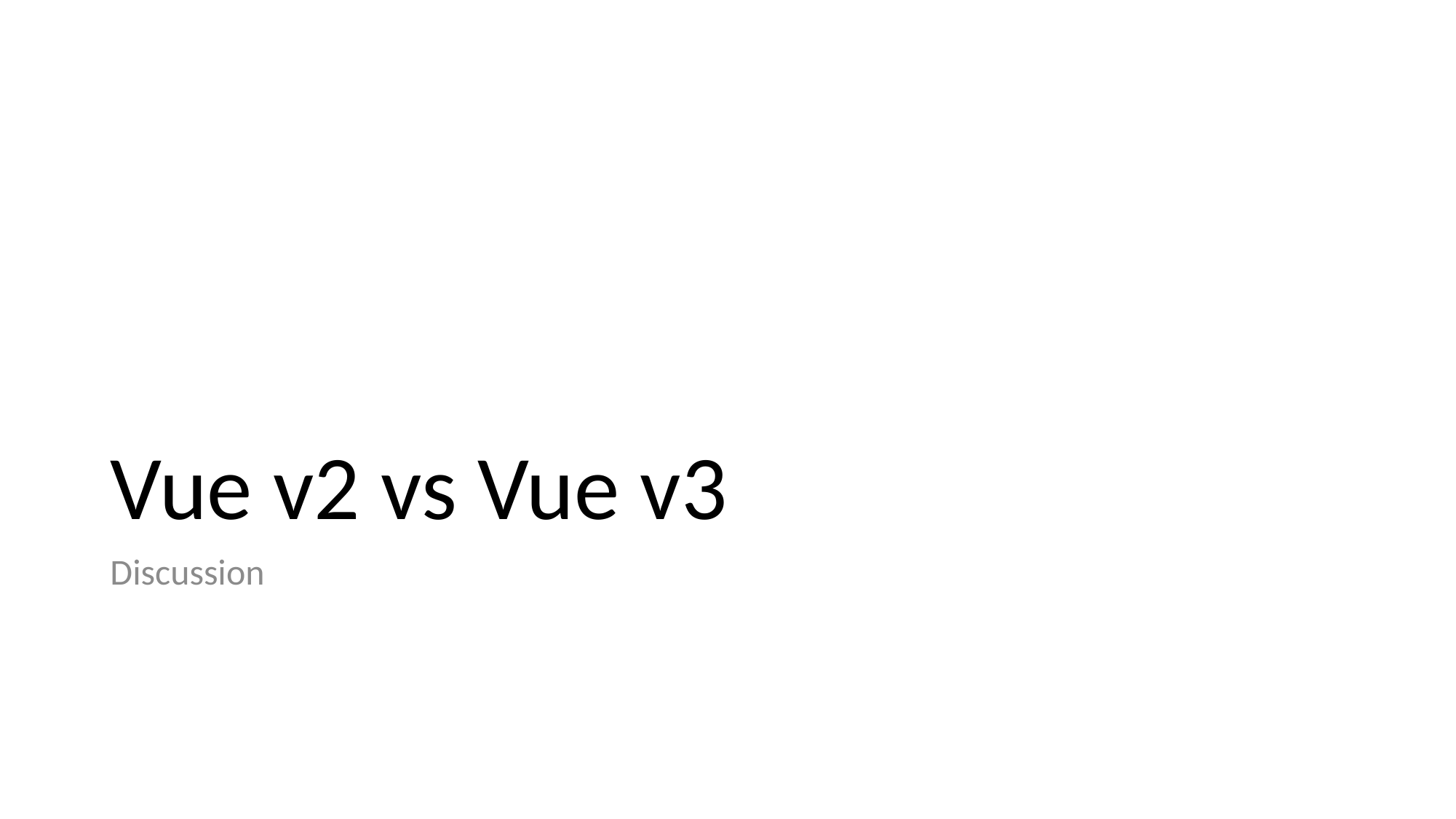

# Vue v2 vs Vue v3
Discussion